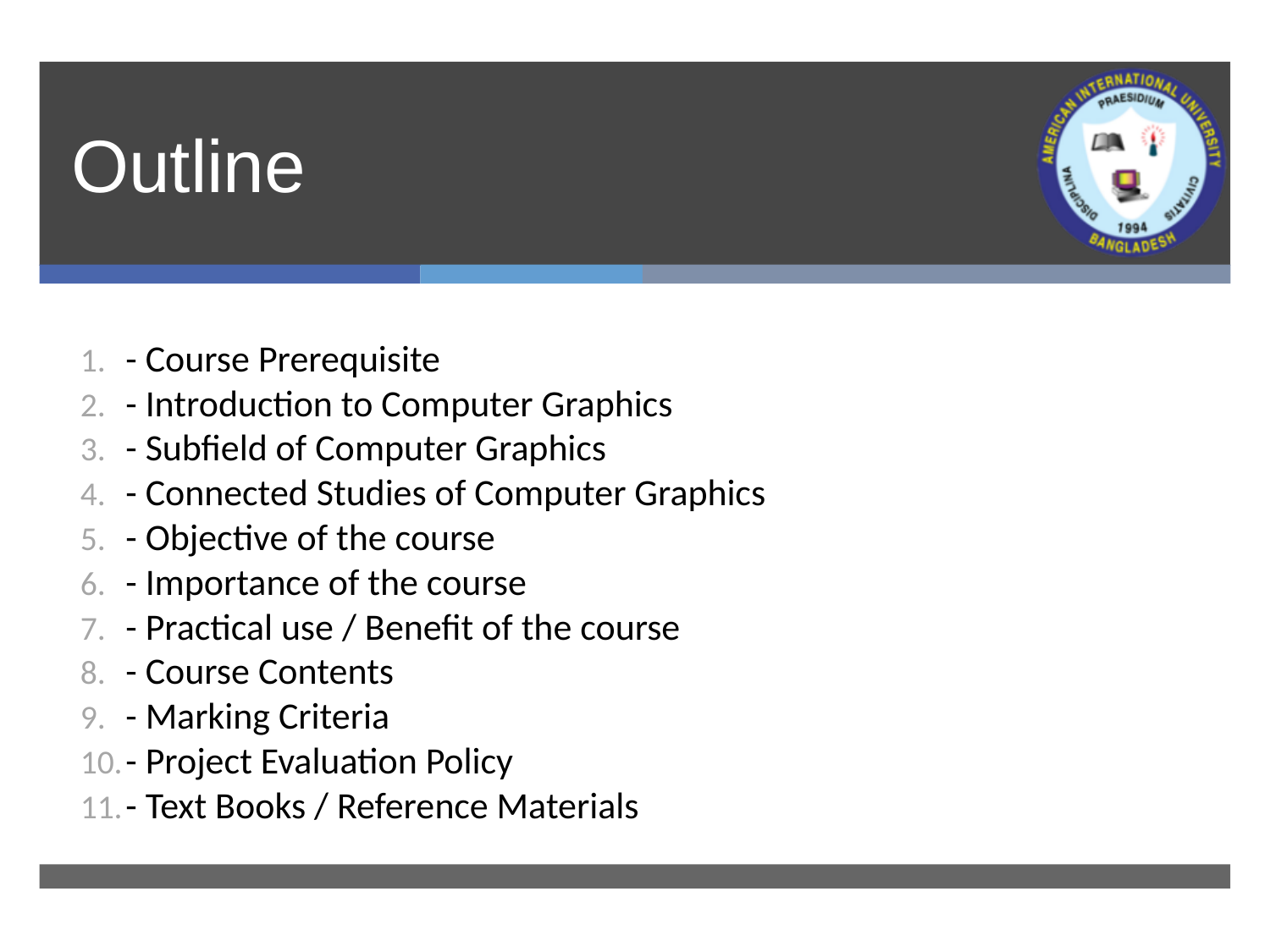

# Outline
- Course Prerequisite
- Introduction to Computer Graphics
- Subfield of Computer Graphics
- Connected Studies of Computer Graphics
- Objective of the course
- Importance of the course
- Practical use / Benefit of the course
- Course Contents
- Marking Criteria
- Project Evaluation Policy
- Text Books / Reference Materials